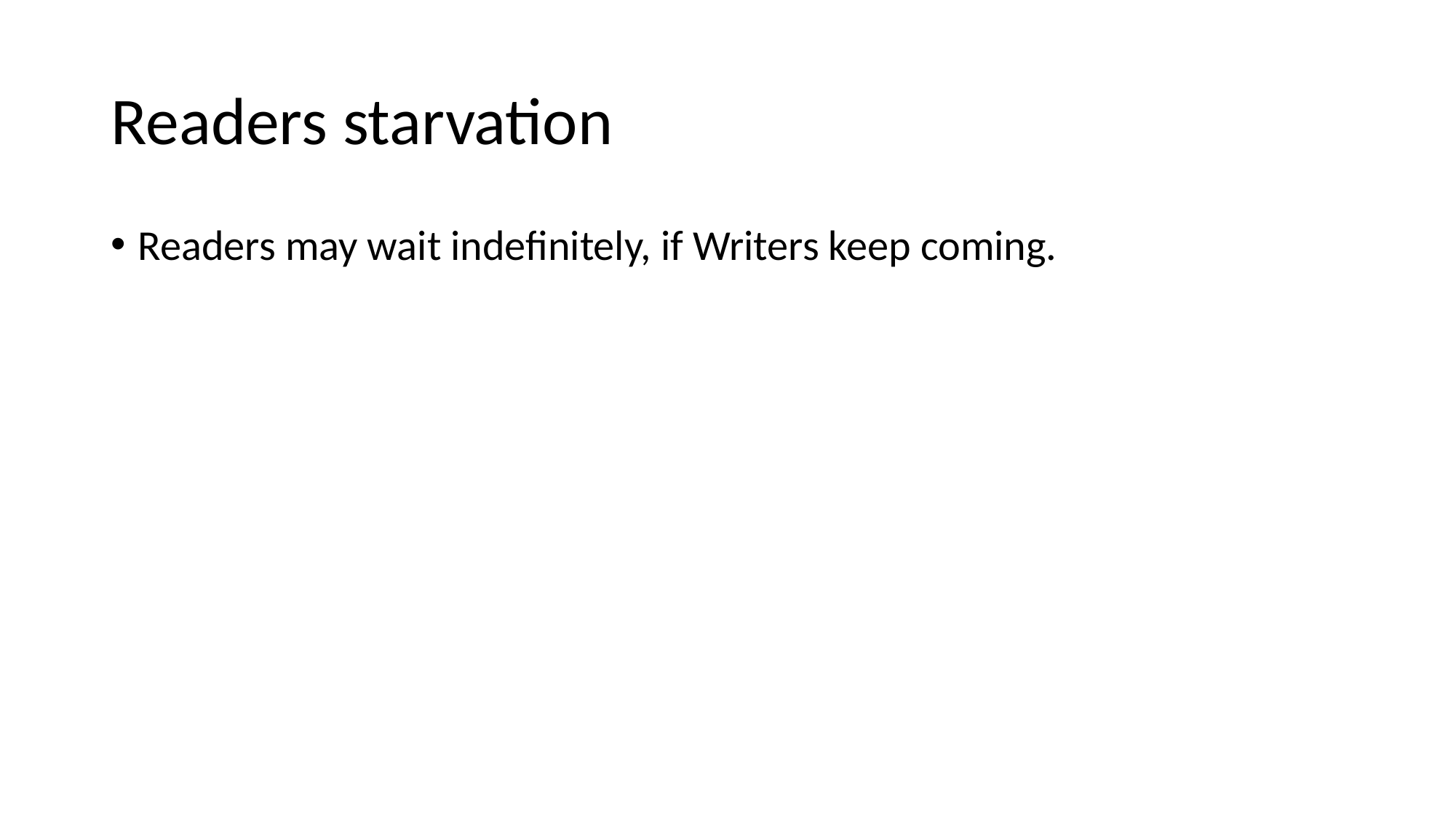

# Readers starvation
Readers may wait indefinitely, if Writers keep coming.